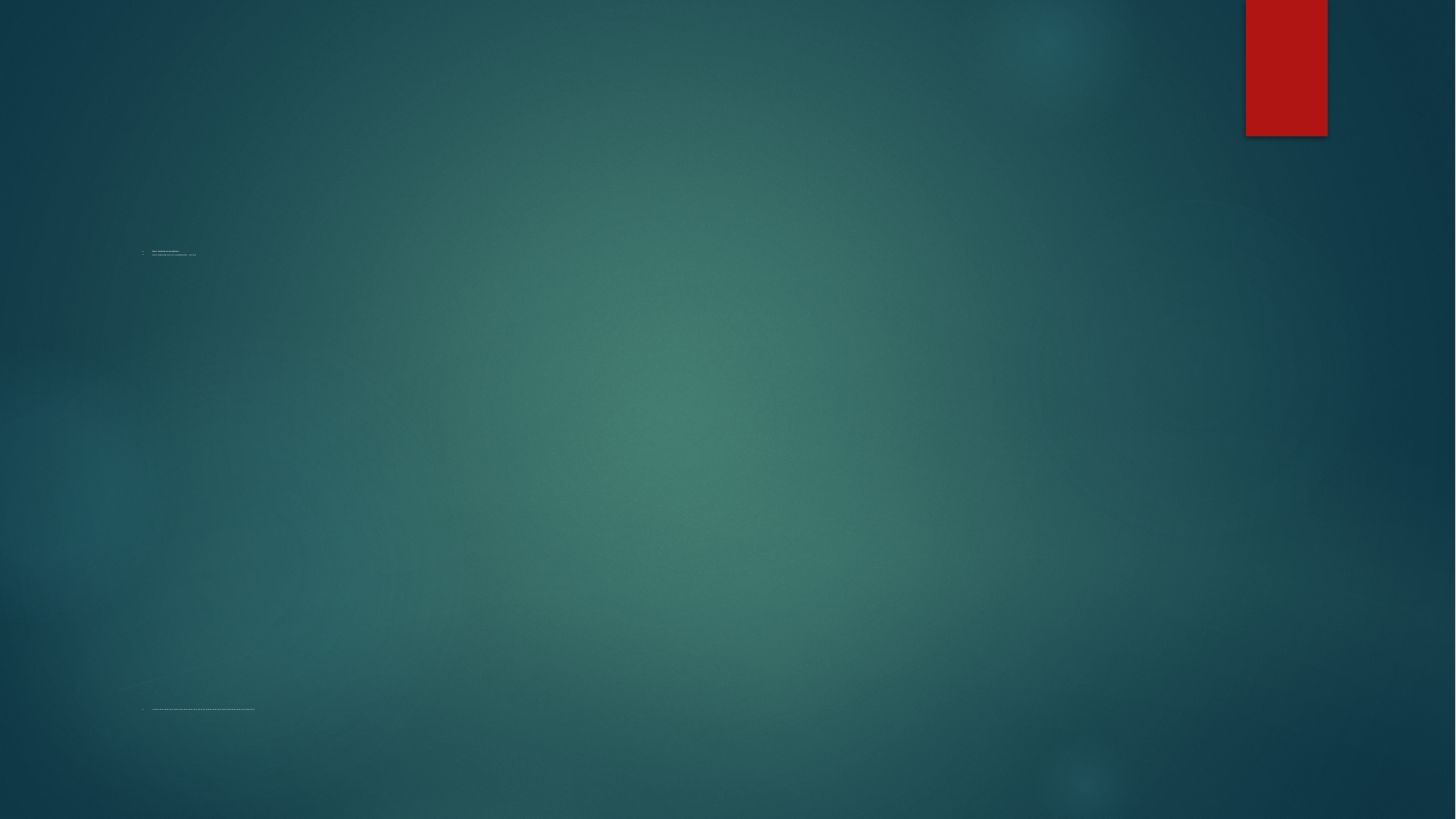

#
Refuse  Duplicated non workable links :
Avoid duplicate and non workable links , old one

+++++++++++++++++++++++++++++++++++++++++++++++++++++++++++++++++++++++++++++++++